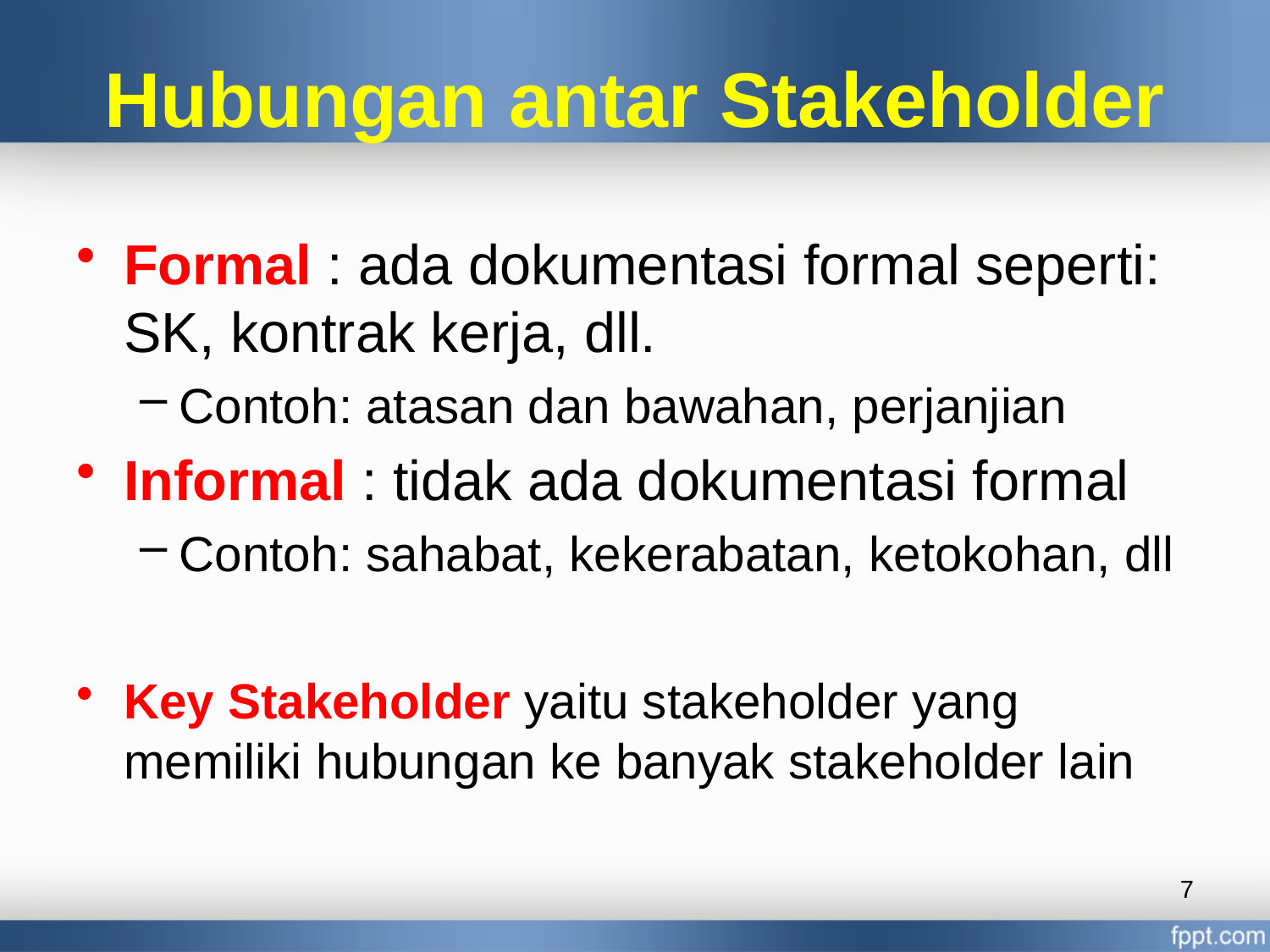

# Hubungan antar Stakeholder
Formal : ada dokumentasi formal seperti: SK, kontrak kerja, dll.
Contoh: atasan dan bawahan, perjanjian
Informal : tidak ada dokumentasi formal
Contoh: sahabat, kekerabatan, ketokohan, dll

Key Stakeholder yaitu stakeholder yang memiliki hubungan ke banyak stakeholder lain
7